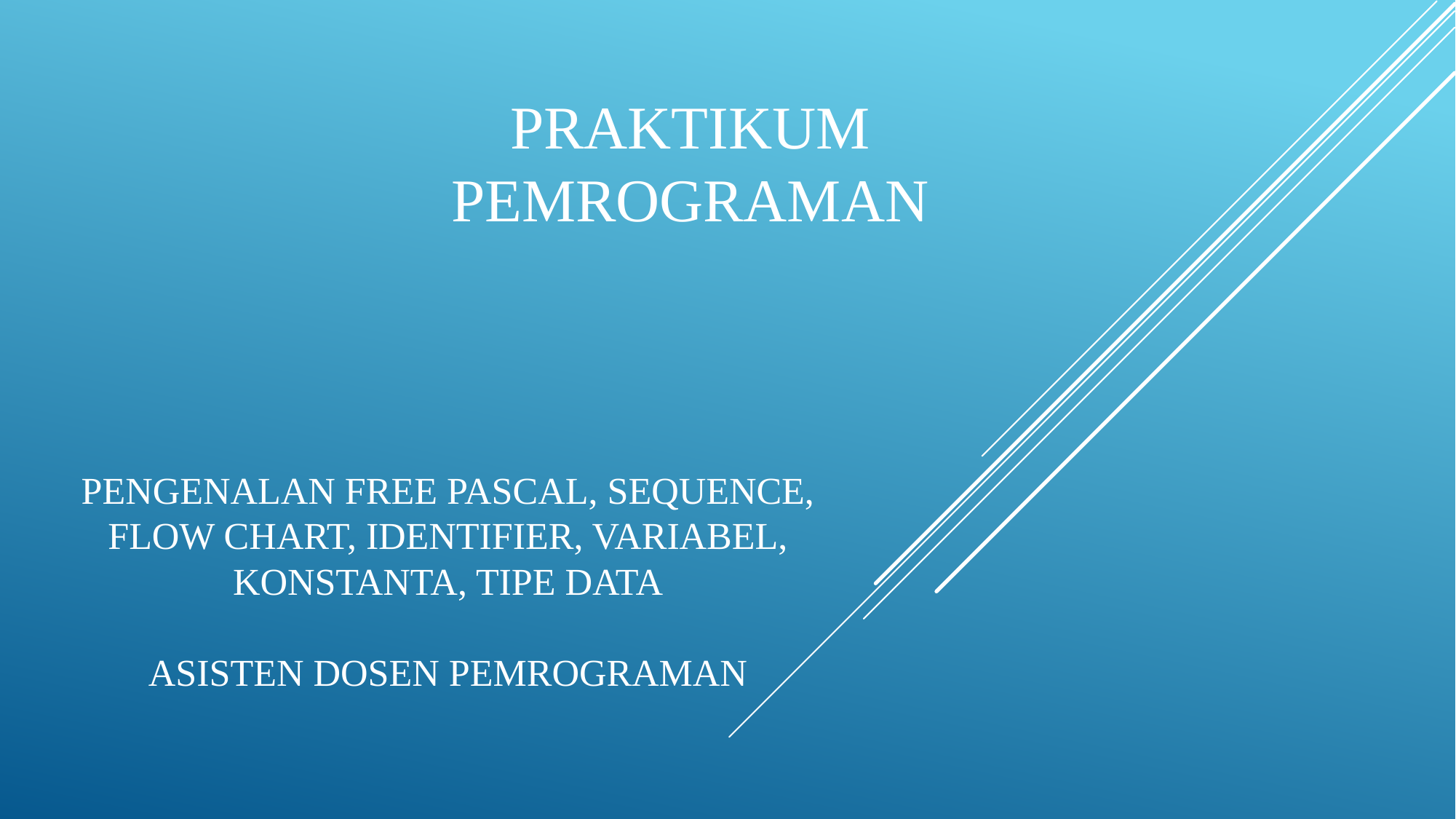

Praktikum
Pemrograman
# Pengenalan Free PascaL, Sequence, Flow Chart, Identifier, variabel, konstanta, tipe data ASISTEN DOSEN pemrograman